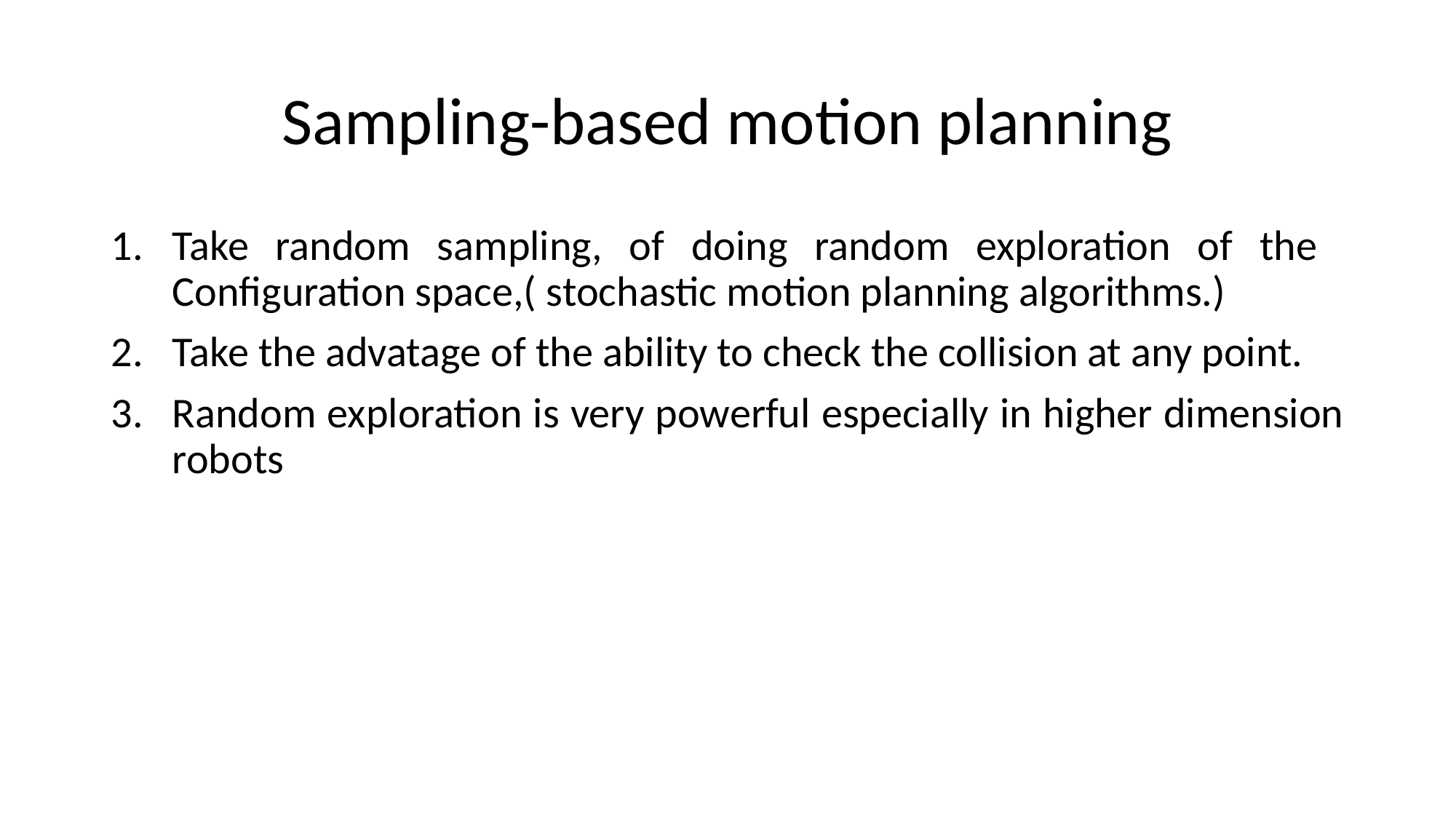

# Sampling-based motion planning
Take random sampling, of doing random exploration of the  Configuration space,( stochastic motion planning algorithms.)
Take the advatage of the ability to check the collision at any point.
Random exploration is very powerful especially in higher dimension robots